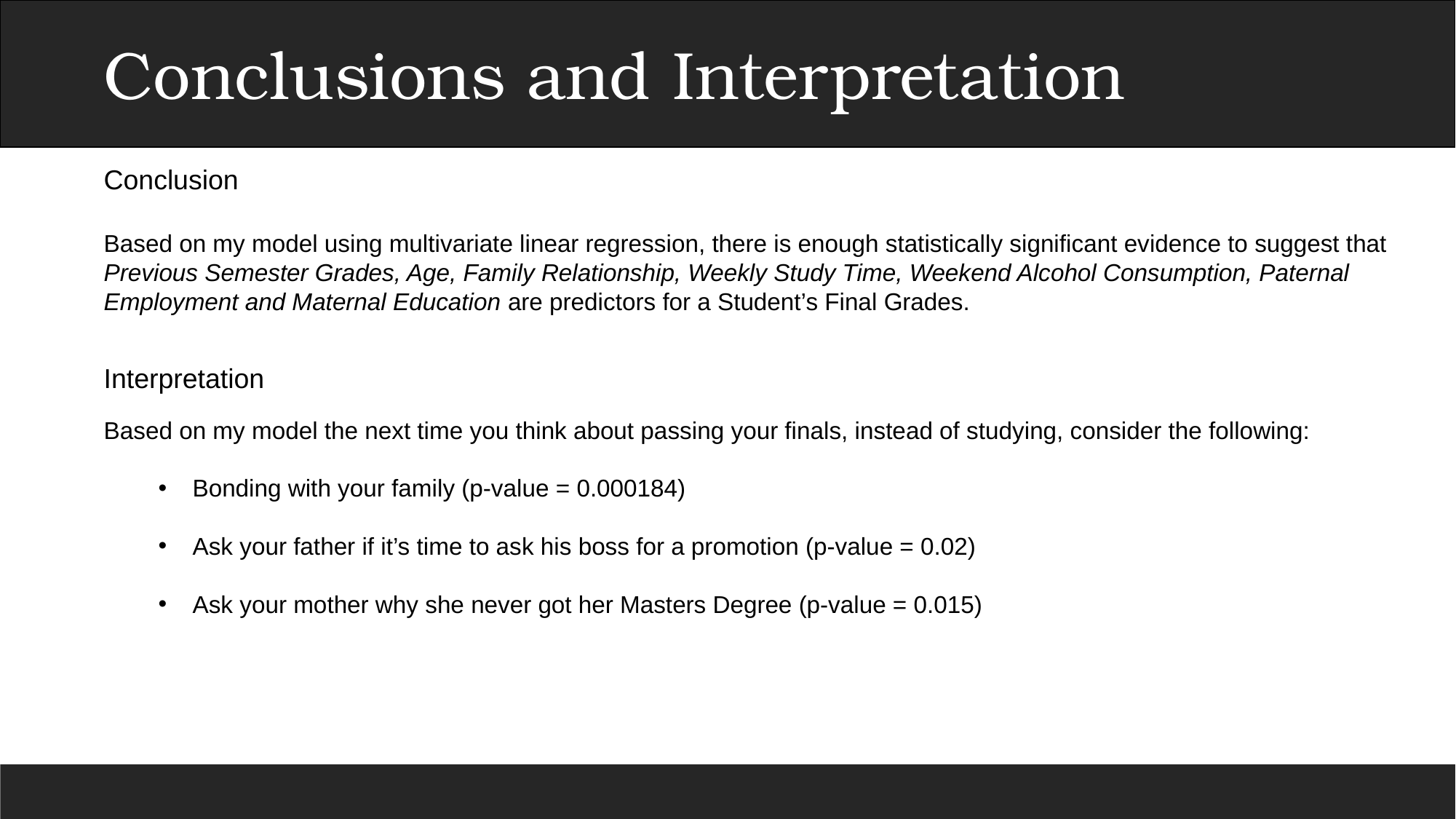

Conclusions and Interpretation
Conclusion

Based on my model using multivariate linear regression, there is enough statistically significant evidence to suggest that Previous Semester Grades, Age, Family Relationship, Weekly Study Time, Weekend Alcohol Consumption, Paternal Employment and Maternal Education are predictors for a Student’s Final Grades.
Interpretation
Based on my model the next time you think about passing your finals, instead of studying, consider the following:

Bonding with your family (p-value = 0.000184)

Ask your father if it’s time to ask his boss for a promotion (p-value = 0.02)

Ask your mother why she never got her Masters Degree (p-value = 0.015)